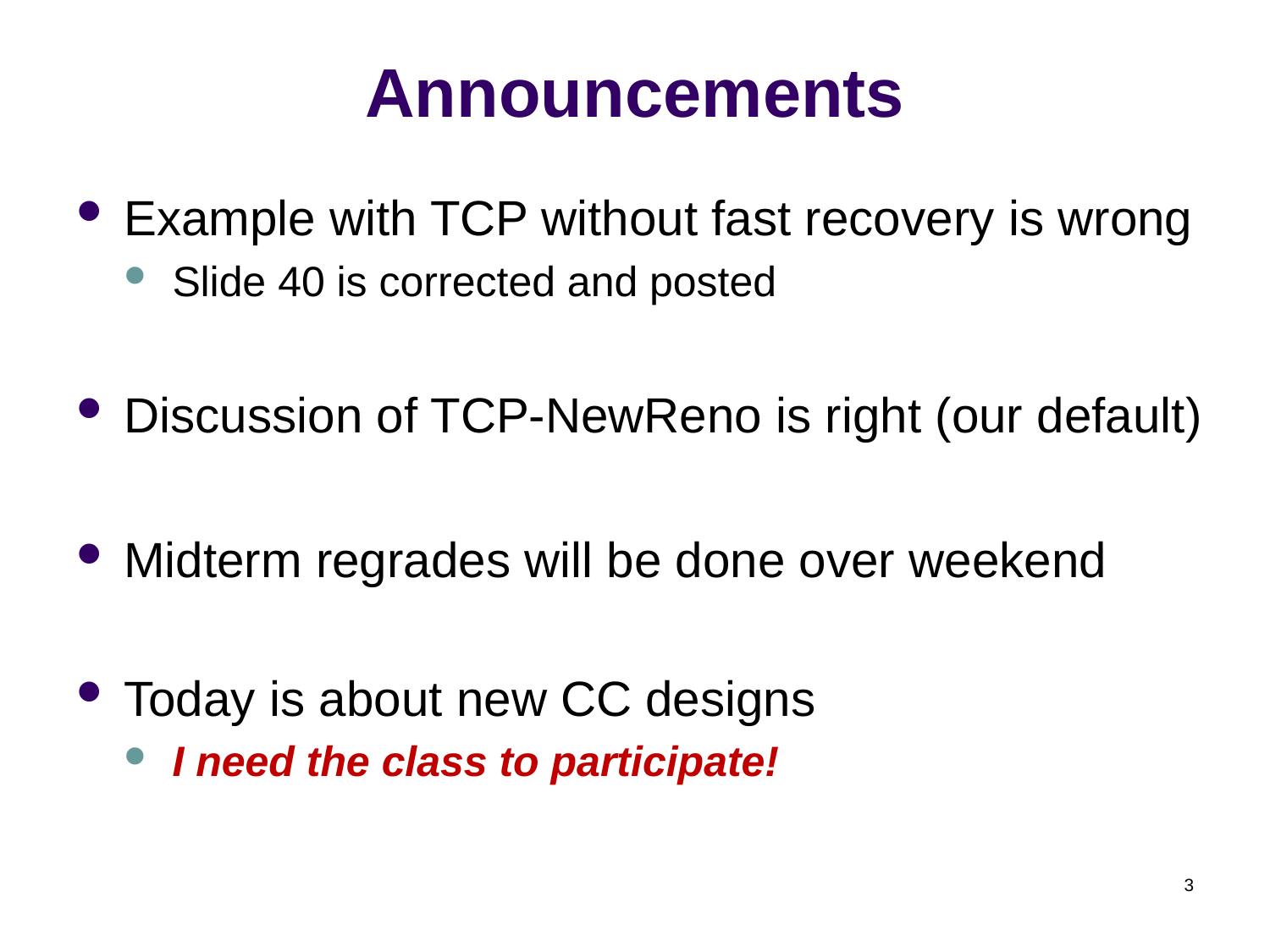

# Announcements
Example with TCP without fast recovery is wrong
Slide 40 is corrected and posted

Discussion of TCP-NewReno is right (our default)

Midterm regrades will be done over weekend

Today is about new CC designs
I need the class to participate!
3